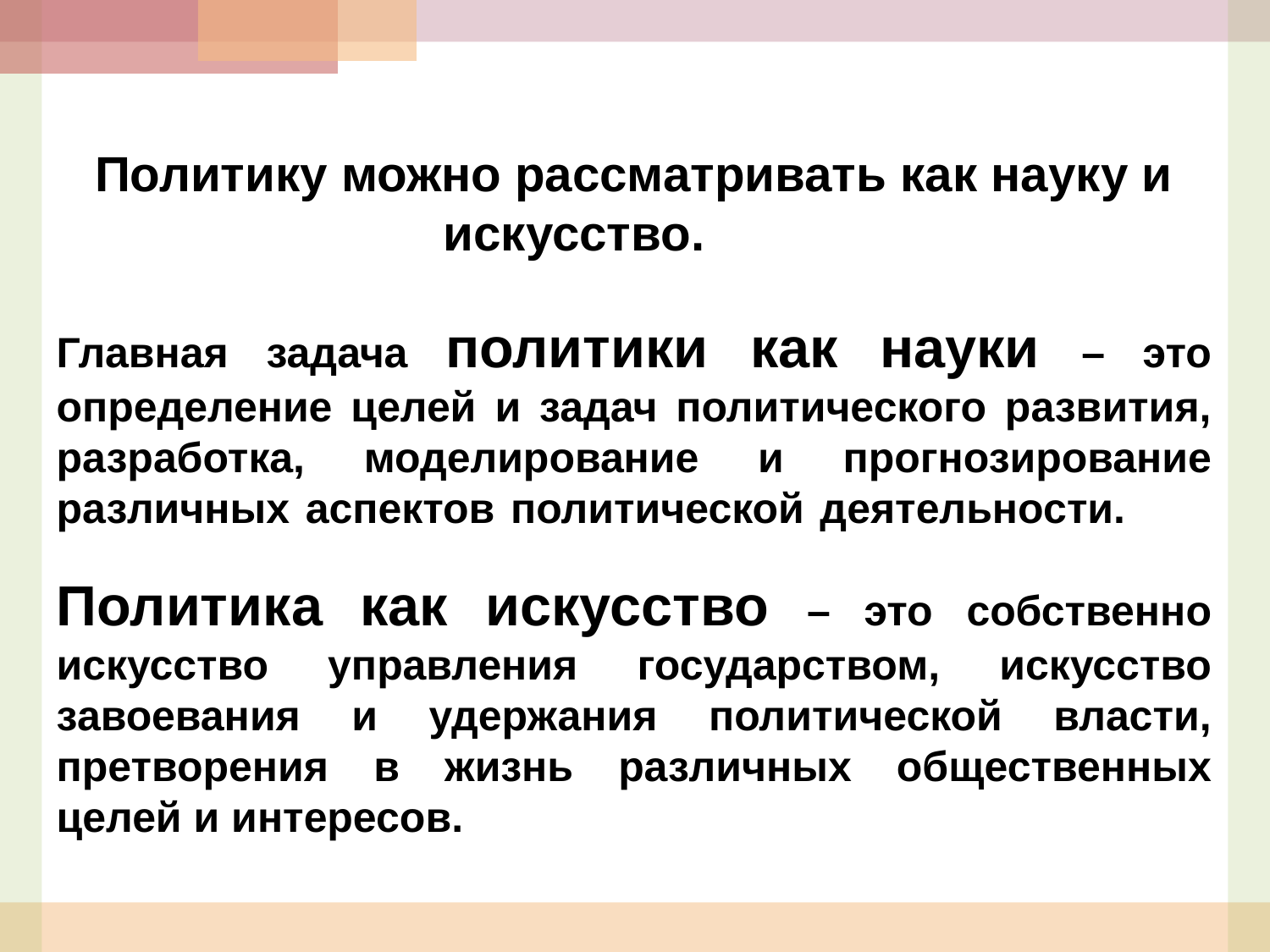

Политику можно рассматривать как науку и искусство.

Главная задача политики как науки – это определение целей и задач политического развития, разработка, моделирование и прогнозирование различных аспектов политической деятельности.
Политика как искусство – это собственно искусство управления государством, искусство завоевания и удержания политической власти, претворения в жизнь различных общественных целей и интересов.